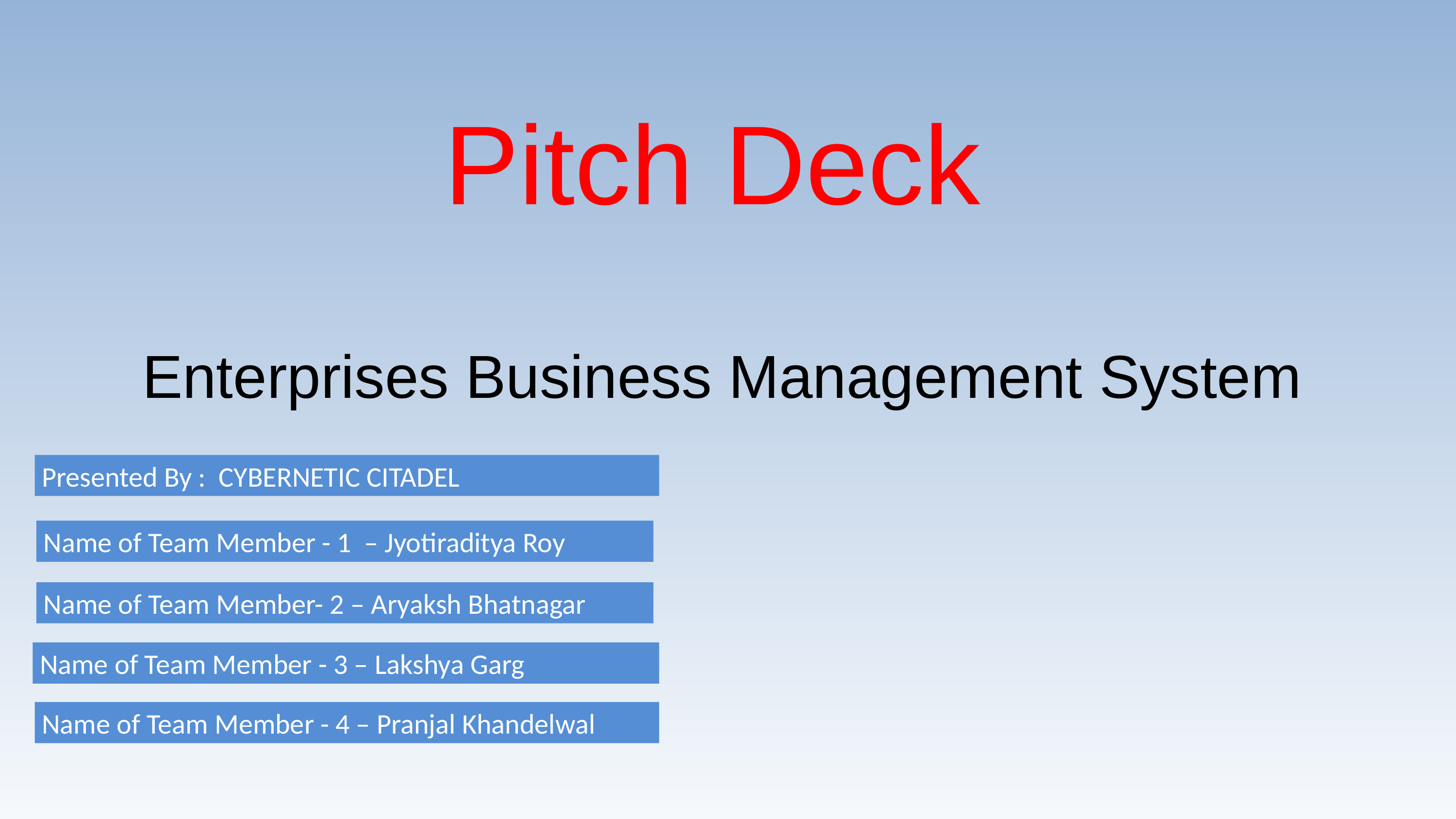

Pitch Deck
Enterprises Business Management System
Presented By :  CYBERNETIC CITADEL
Name of Team Member - 1  – Jyotiraditya Roy
Name of Team Member- 2 – Aryaksh Bhatnagar
Name of Team Member - 3 – Lakshya Garg
Name of Team Member - 4 – Pranjal Khandelwal